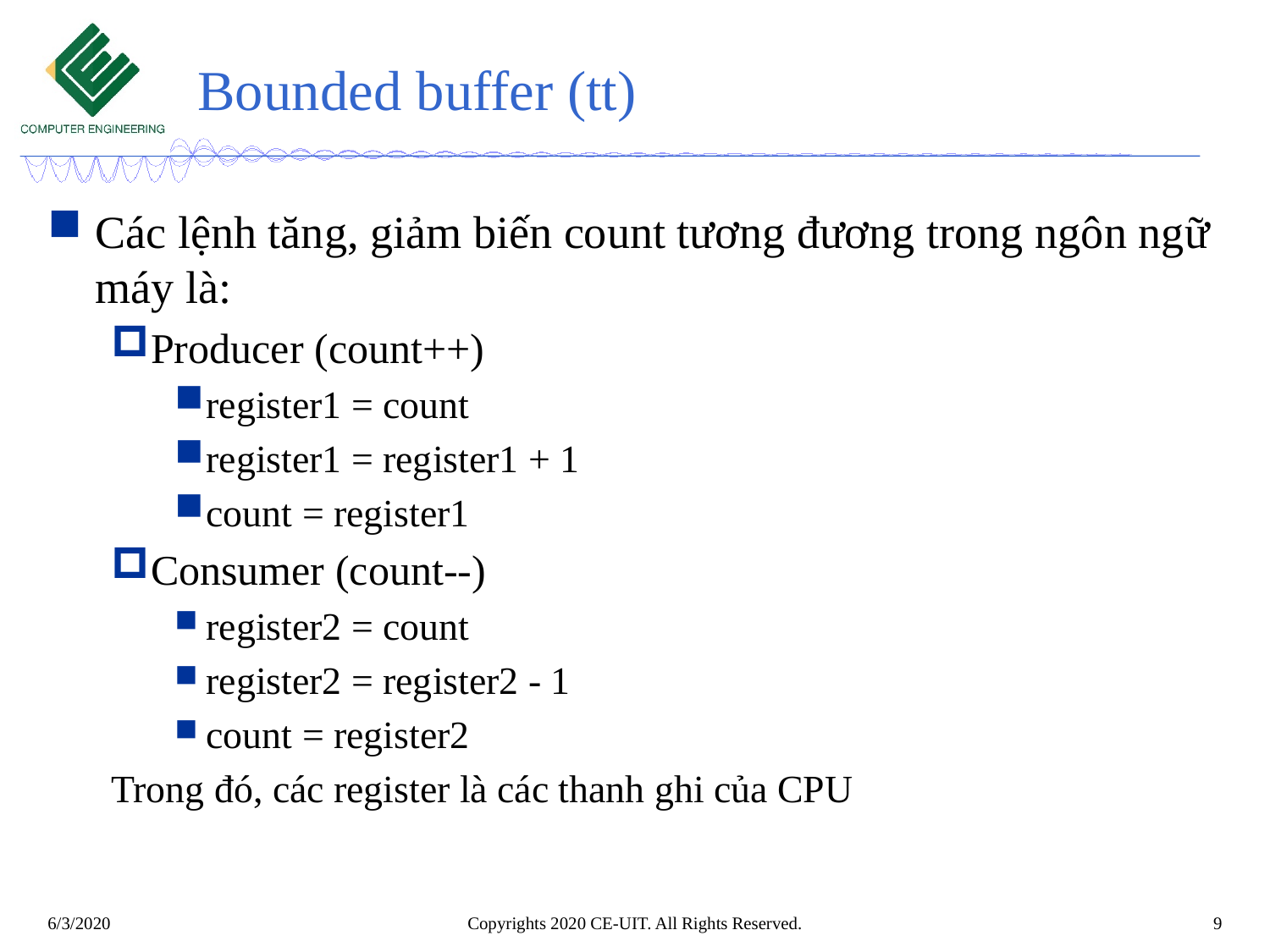

# Bounded buffer (tt)
Các lệnh tăng, giảm biến count tương đương trong ngôn ngữ máy là:
Producer (count++)
register1 = count
register1 = register1 + 1
count = register1
Consumer (count--)
register2 = count
register2 = register2 - 1
count = register2
Trong đó, các register là các thanh ghi của CPU

Copyrights 2020 CE-UIT. All Rights Reserved.
9
6/3/2020